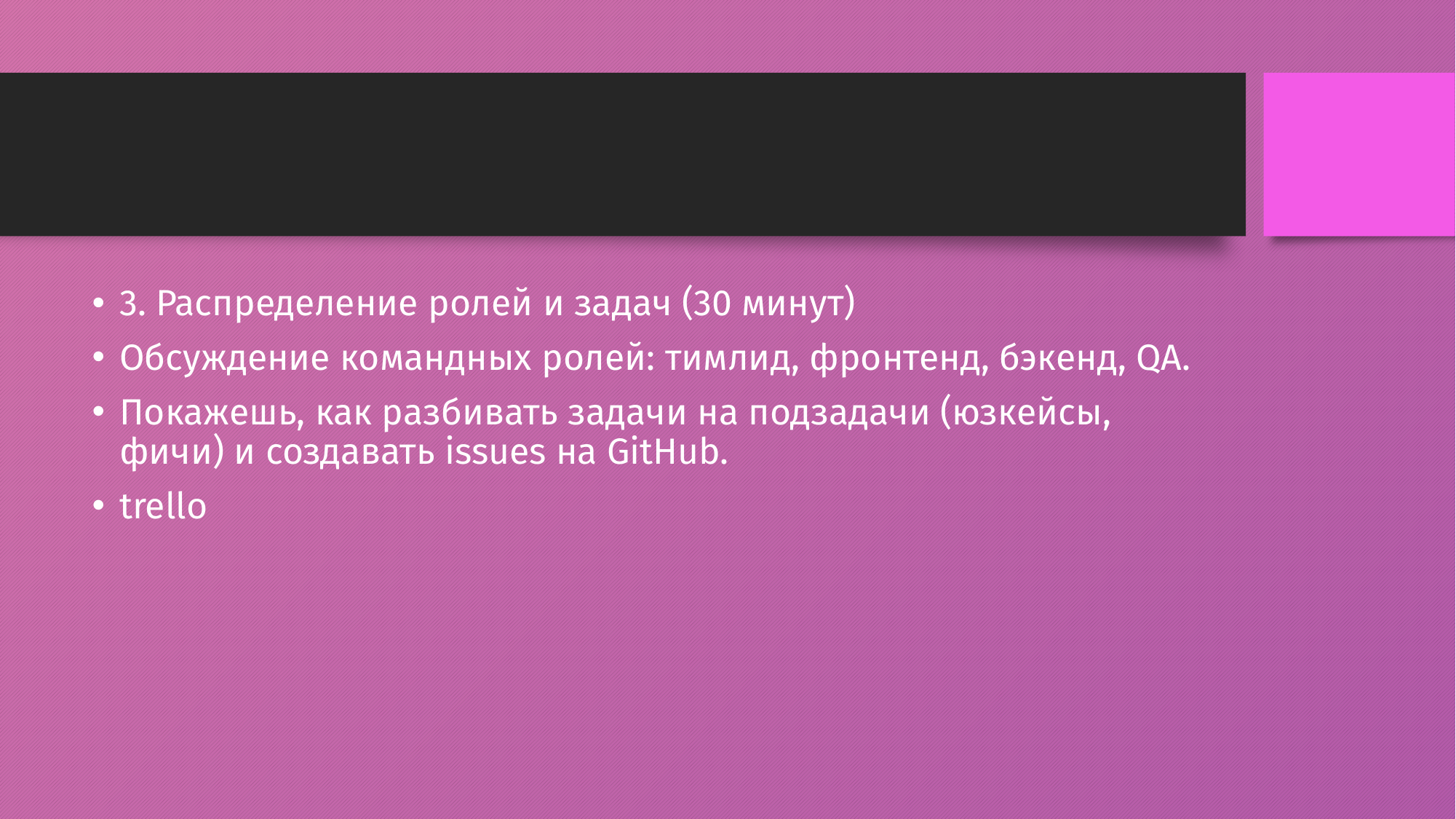

#
3. Распределение ролей и задач (30 минут)
Обсуждение командных ролей: тимлид, фронтенд, бэкенд, QA.
Покажешь, как разбивать задачи на подзадачи (юзкейсы, фичи) и создавать issues на GitHub.
trello